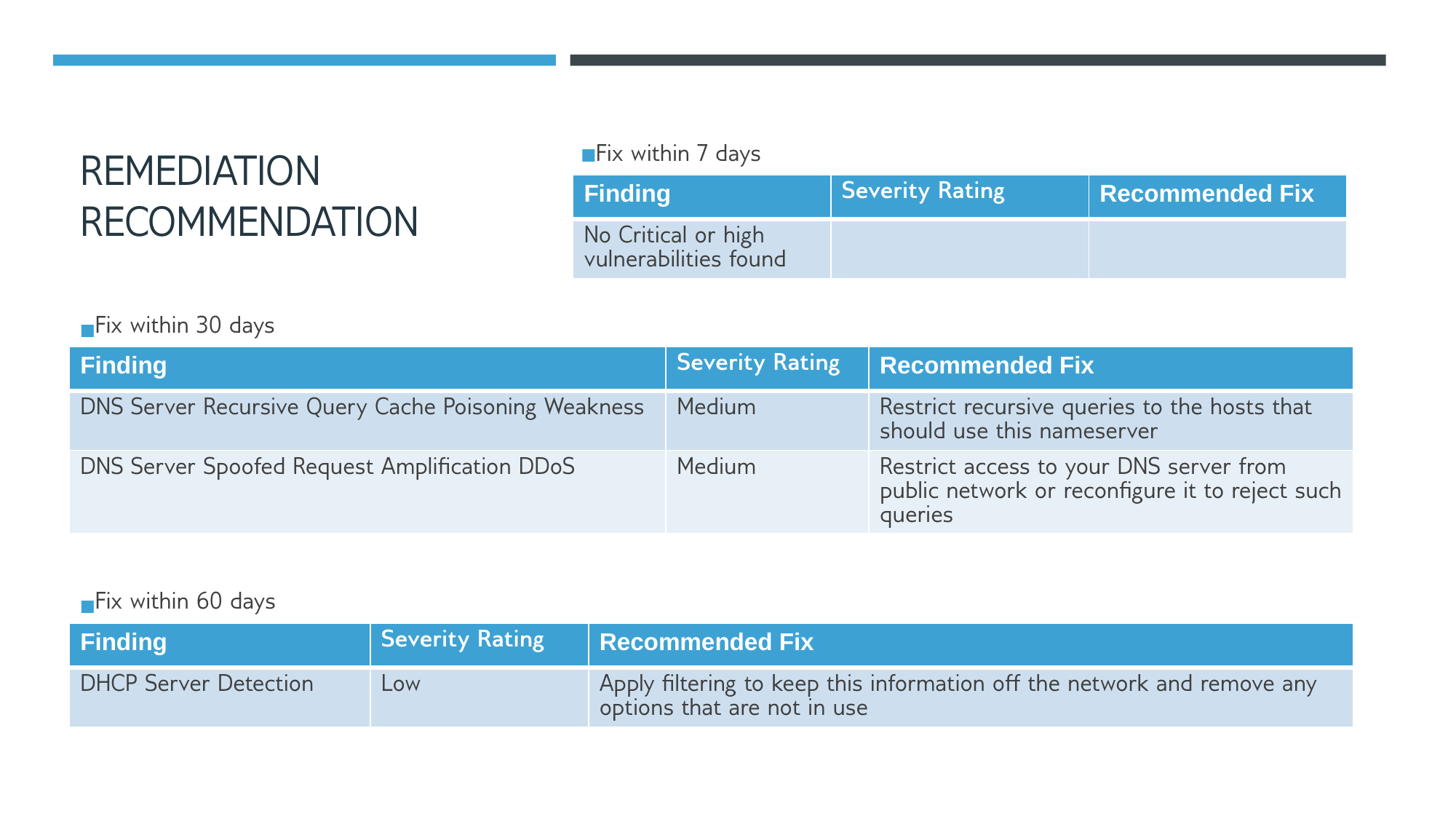

# REMEDIATION RECOMMENDATION
Fix within 7 days
| Finding | Severity Rating | Recommended Fix |
| --- | --- | --- |
| No Critical or high vulnerabilities found |  |  |
Fix within 30 days
| Finding | Severity Rating | Recommended Fix |
| --- | --- | --- |
| DNS Server Recursive Query Cache Poisoning Weakness | Medium | Restrict recursive queries to the hosts that should use this nameserver |
| DNS Server Spoofed Request Amplification DDoS | Medium | Restrict access to your DNS server from public network or reconfigure it to reject such queries |
Fix within 60 days
| Finding | Severity Rating | Recommended Fix |
| --- | --- | --- |
| DHCP Server Detection | Low | Apply filtering to keep this information off the network and remove any options that are not in use |